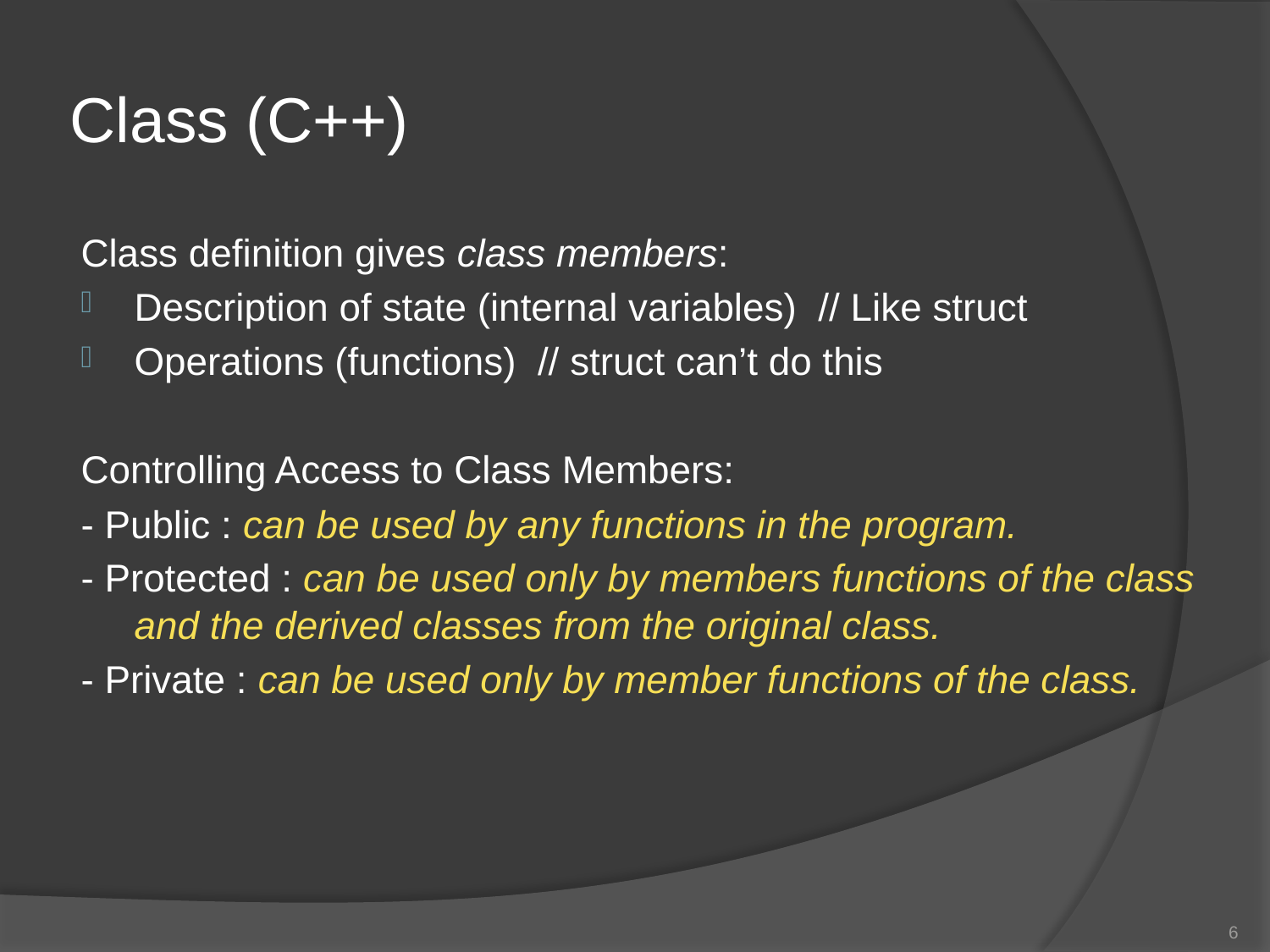

# Class (C++)
Class definition gives class members:
Description of state (internal variables)  // Like struct
Operations (functions)  // struct can’t do this

Controlling Access to Class Members:
- Public : can be used by any functions in the program.
- Protected : can be used only by members functions of the class and the derived classes from the original class.
- Private : can be used only by member functions of the class.
6